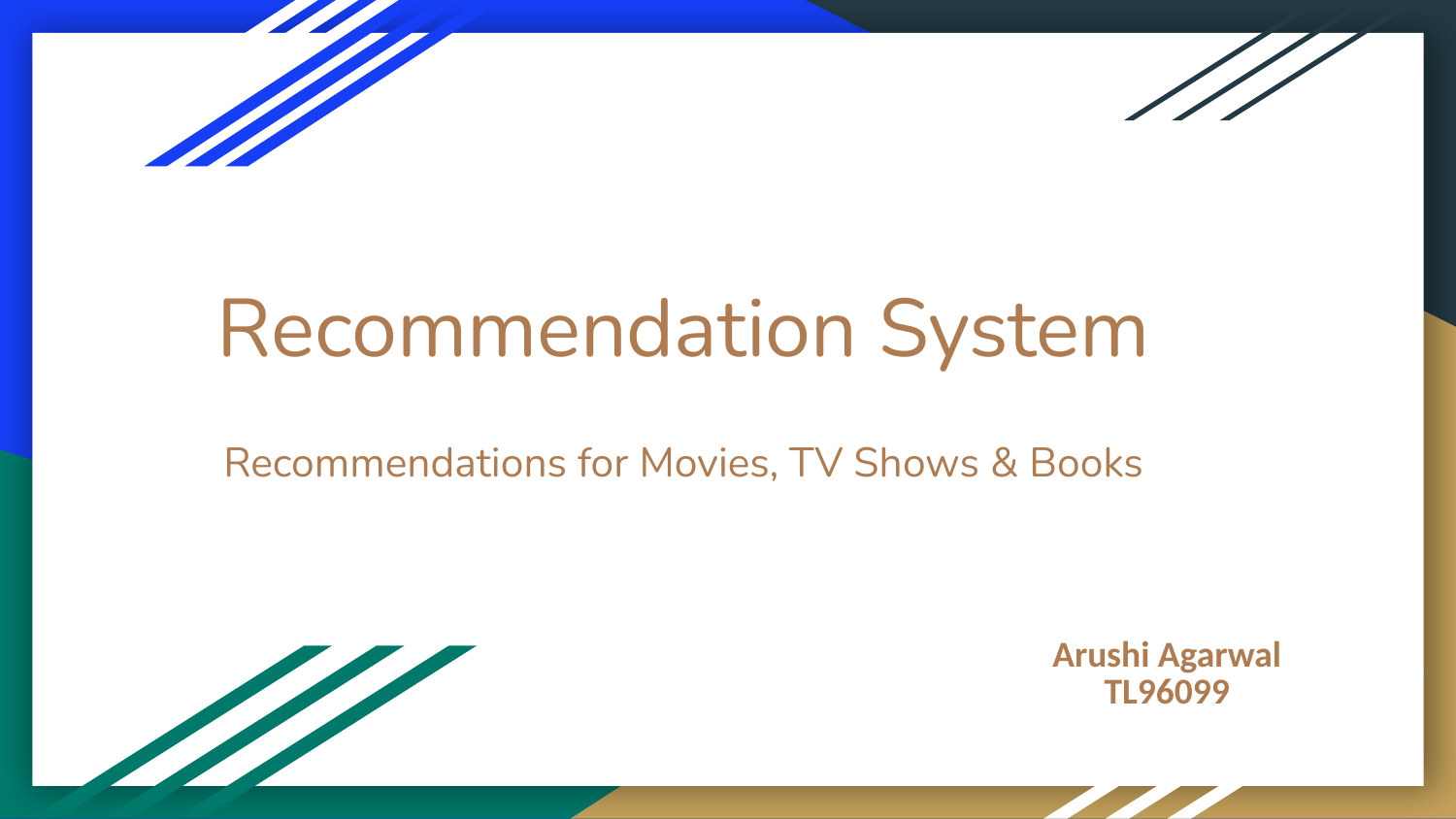

# Recommendation System

Recommendations for Movies, TV Shows & Books
Arushi Agarwal
TL96099